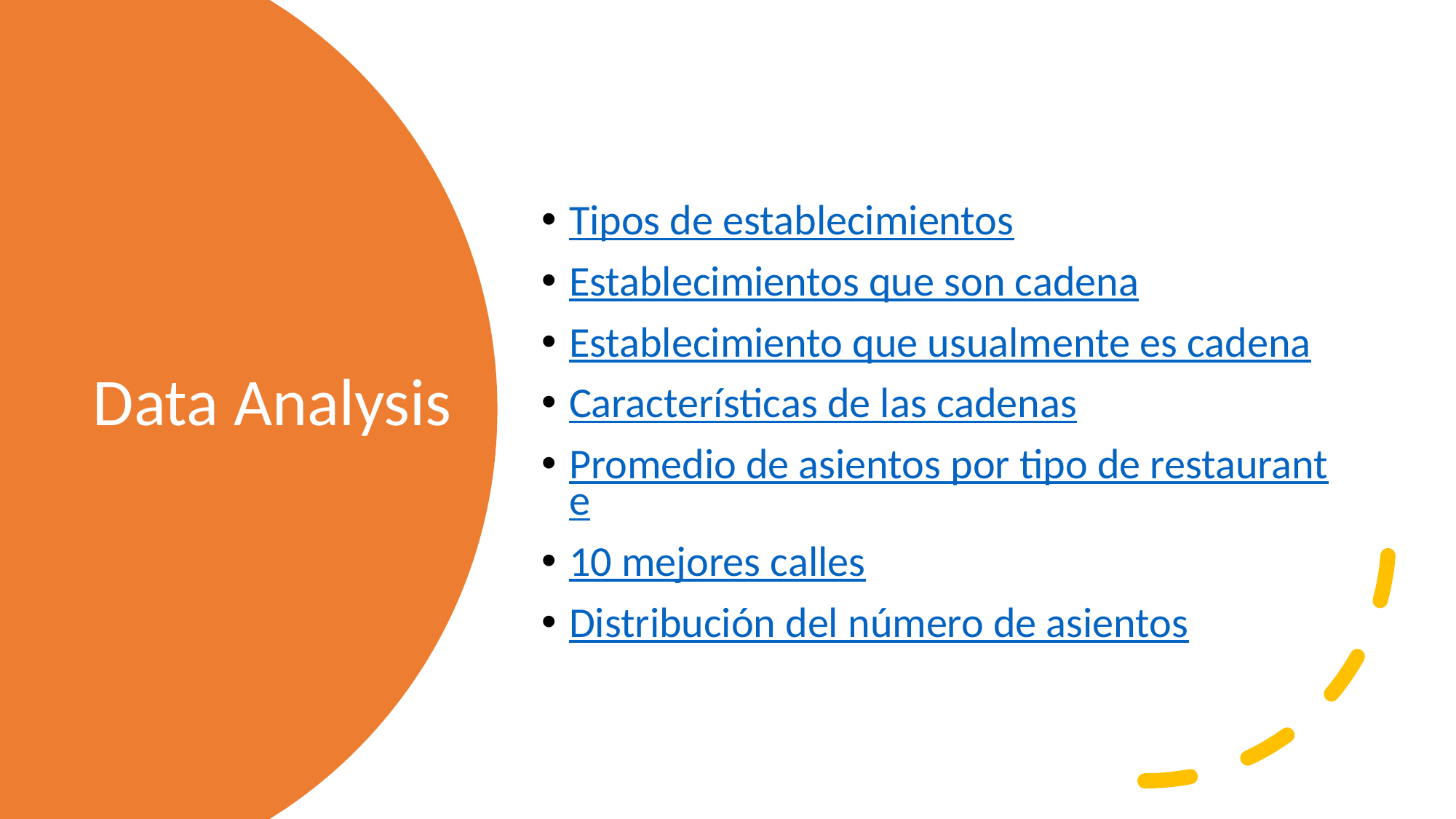

Tipos de establecimientos
Establecimientos que son cadena
Establecimiento que usualmente es cadena
Características de las cadenas
Promedio de asientos por tipo de restaurante
10 mejores calles
Distribución del número de asientos
# Data Analysis